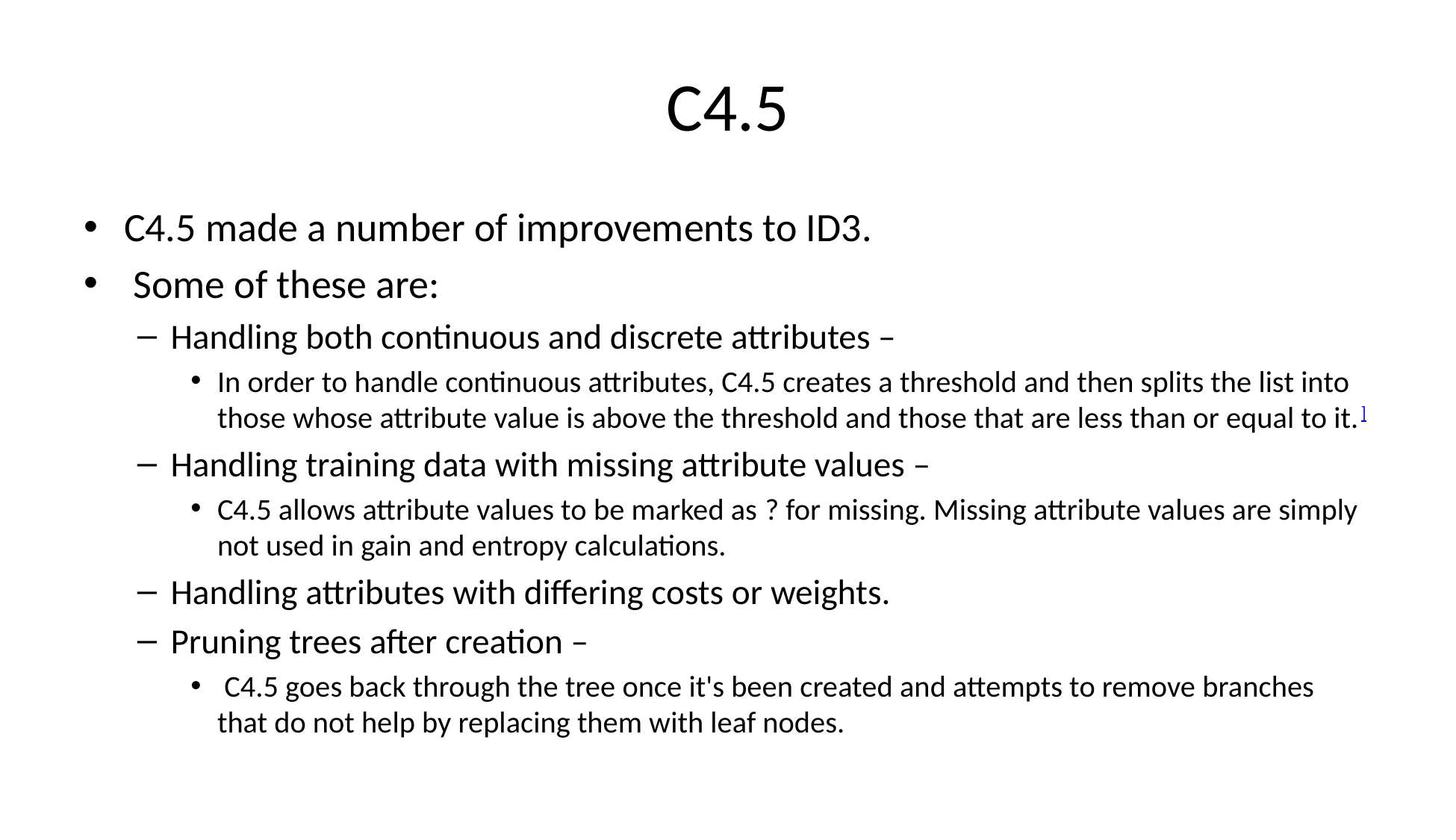

# C4.5
C4.5 made a number of improvements to ID3.
 Some of these are:
Handling both continuous and discrete attributes –
In order to handle continuous attributes, C4.5 creates a threshold and then splits the list into those whose attribute value is above the threshold and those that are less than or equal to it.]
Handling training data with missing attribute values –
C4.5 allows attribute values to be marked as ? for missing. Missing attribute values are simply not used in gain and entropy calculations.
Handling attributes with differing costs or weights.
Pruning trees after creation –
 C4.5 goes back through the tree once it's been created and attempts to remove branches that do not help by replacing them with leaf nodes.